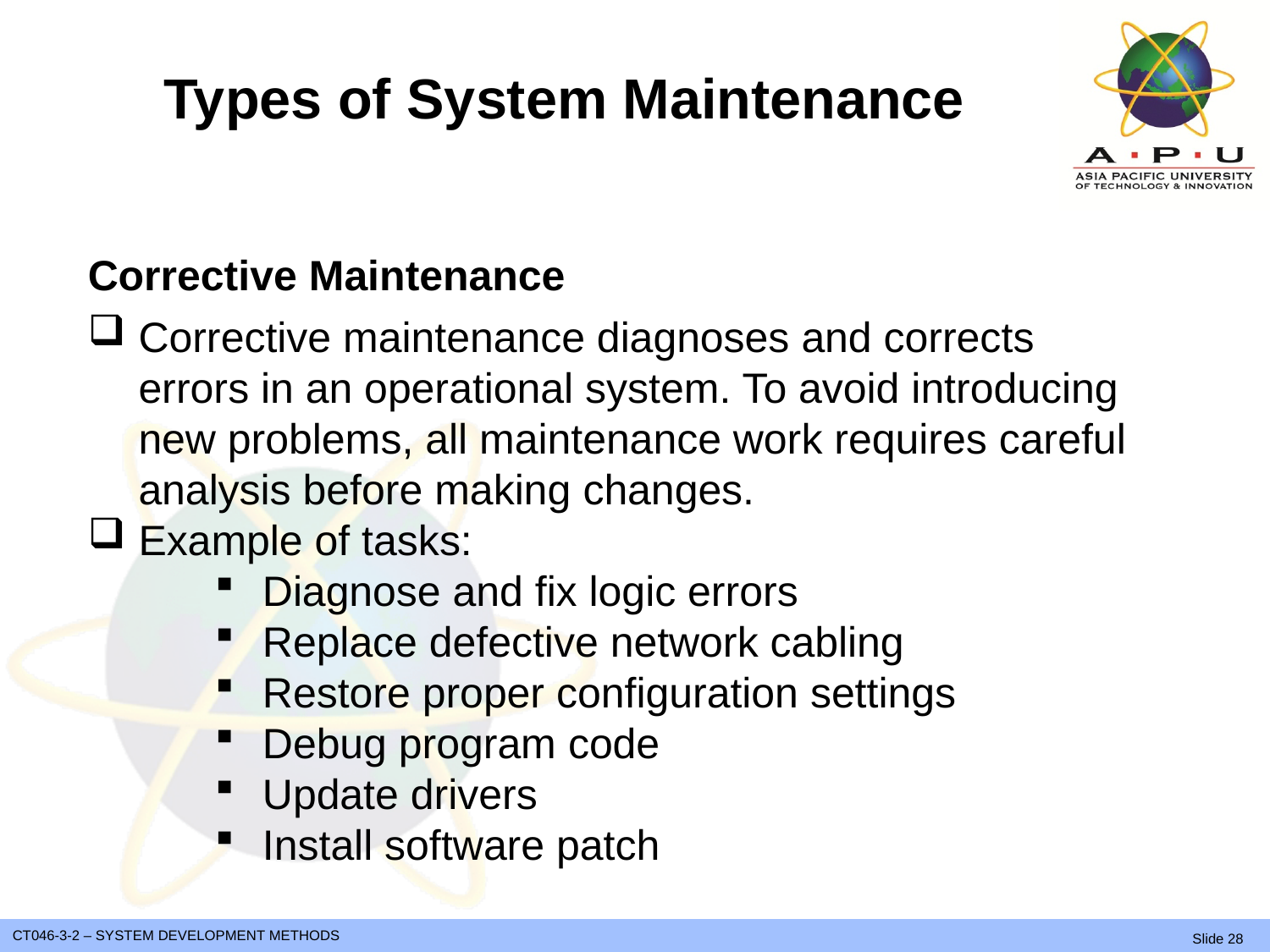

# Types of System Maintenance
Corrective Maintenance
Corrective maintenance diagnoses and corrects errors in an operational system. To avoid introducing new problems, all maintenance work requires careful analysis before making changes.
Example of tasks:
Diagnose and fix logic errors
Replace defective network cabling
Restore proper configuration settings
Debug program code
Update drivers
Install software patch